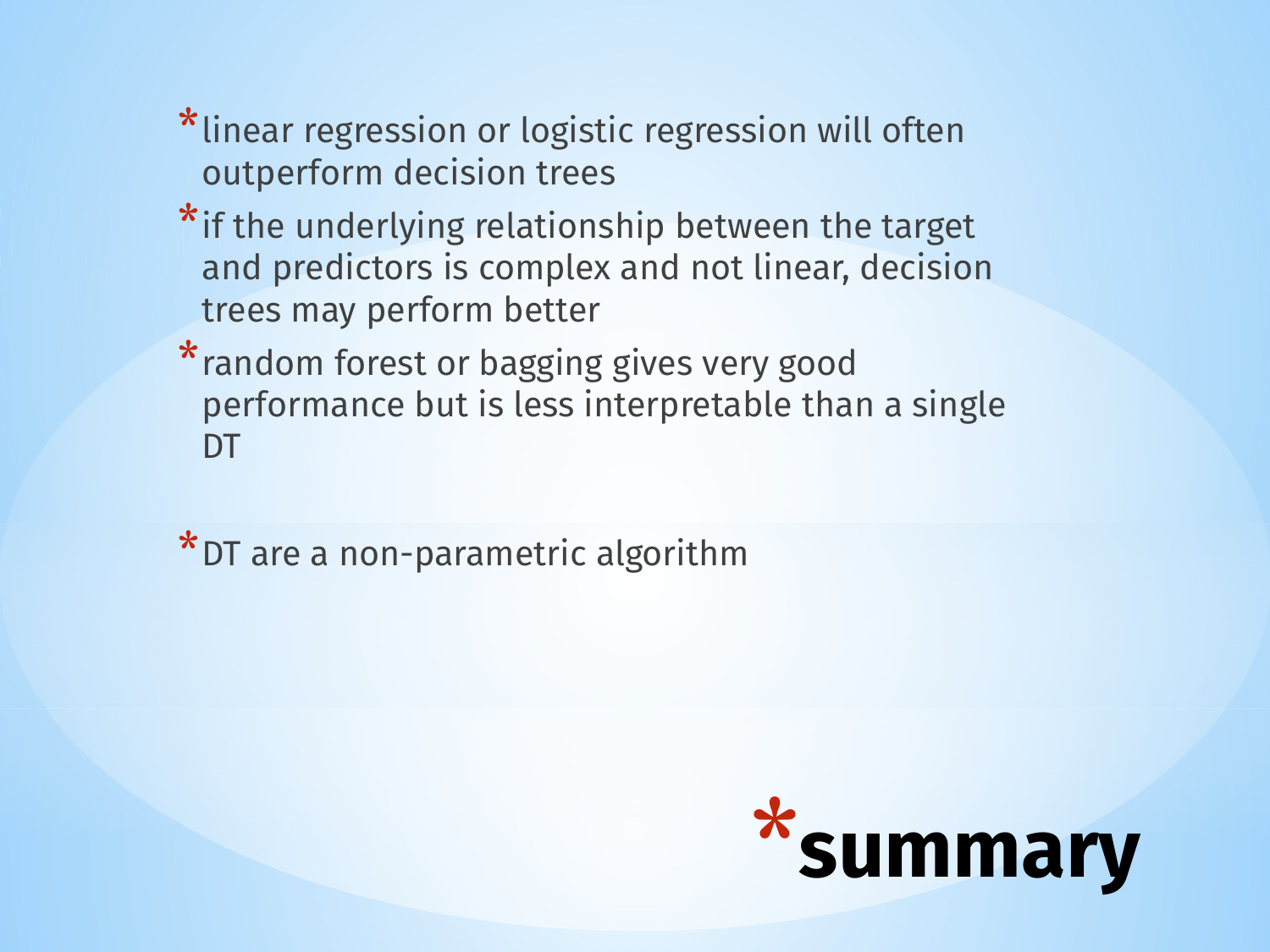

linear regression or logistic regression will often outperform decision trees
if the underlying relationship between the target and predictors is complex and not linear, decision trees may perform better
random forest or bagging gives very good performance but is less interpretable than a single DT

DT are a non-parametric algorithm
# summary